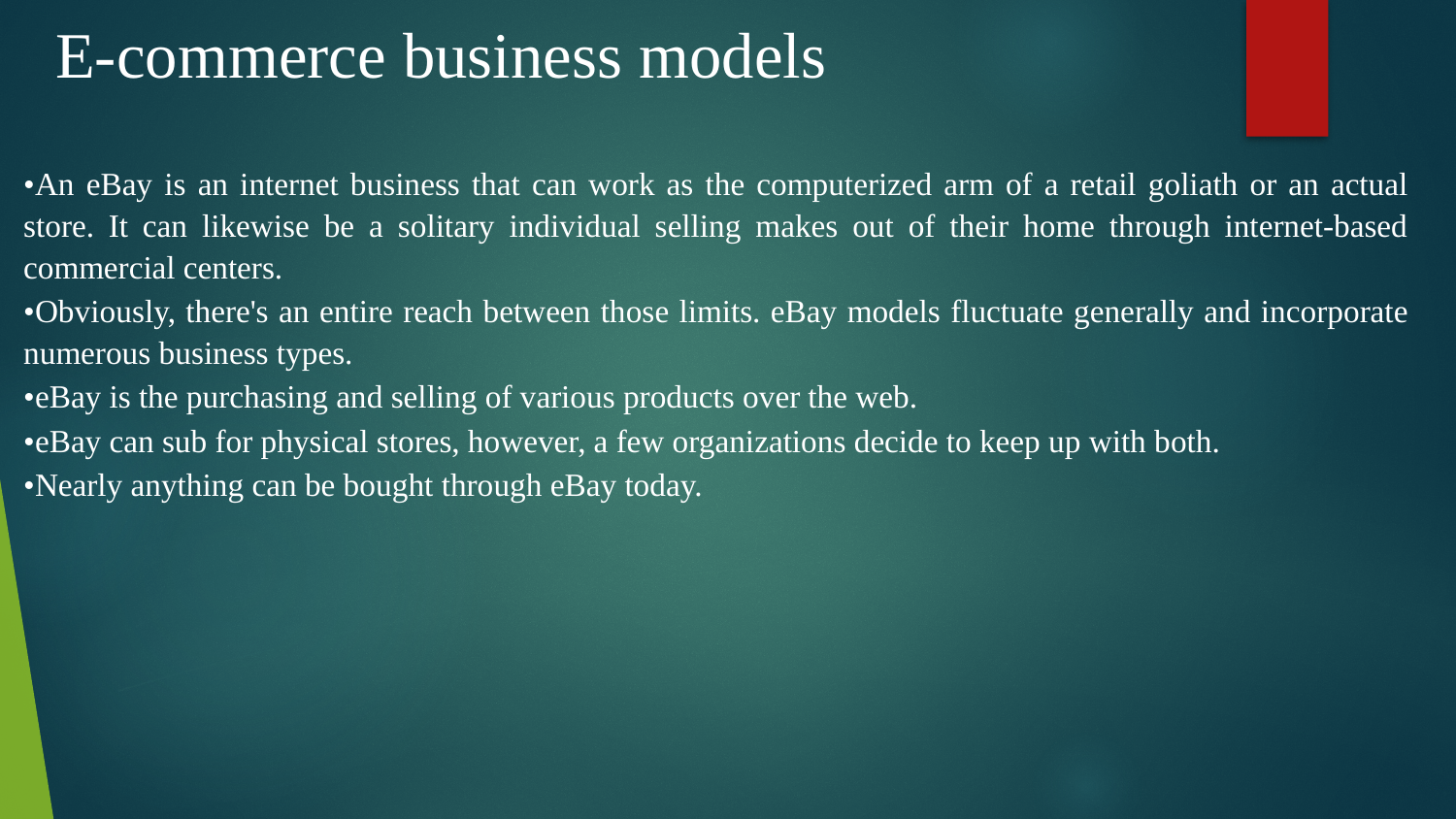

# E-commerce business models
•An eBay is an internet business that can work as the computerized arm of a retail goliath or an actual store. It can likewise be a solitary individual selling makes out of their home through internet-based commercial centers.
•Obviously, there's an entire reach between those limits. eBay models fluctuate generally and incorporate numerous business types.
•eBay is the purchasing and selling of various products over the web.
•eBay can sub for physical stores, however, a few organizations decide to keep up with both.
•Nearly anything can be bought through eBay today.